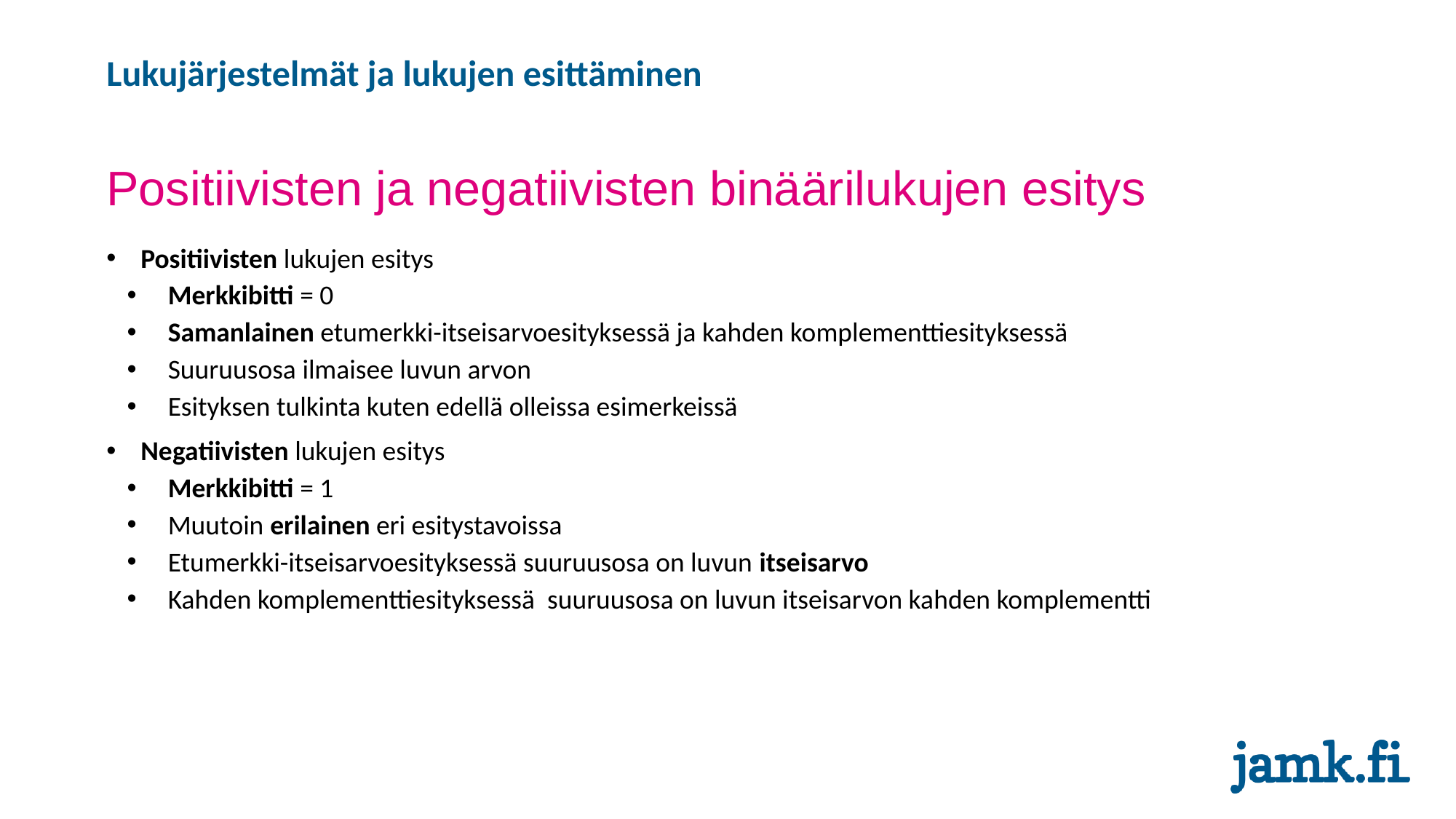

# Lukujärjestelmät ja lukujen esittäminen
Positiivisten ja negatiivisten binäärilukujen esitys
Positiivisten lukujen esitys
Merkkibitti = 0
Samanlainen etumerkki-itseisarvoesityksessä ja kahden komplementtiesityksessä
Suuruusosa ilmaisee luvun arvon
Esityksen tulkinta kuten edellä olleissa esimerkeissä
Negatiivisten lukujen esitys
Merkkibitti = 1
Muutoin erilainen eri esitystavoissa
Etumerkki-itseisarvoesityksessä suuruusosa on luvun itseisarvo
Kahden komplementtiesityksessä  suuruusosa on luvun itseisarvon kahden komplementti